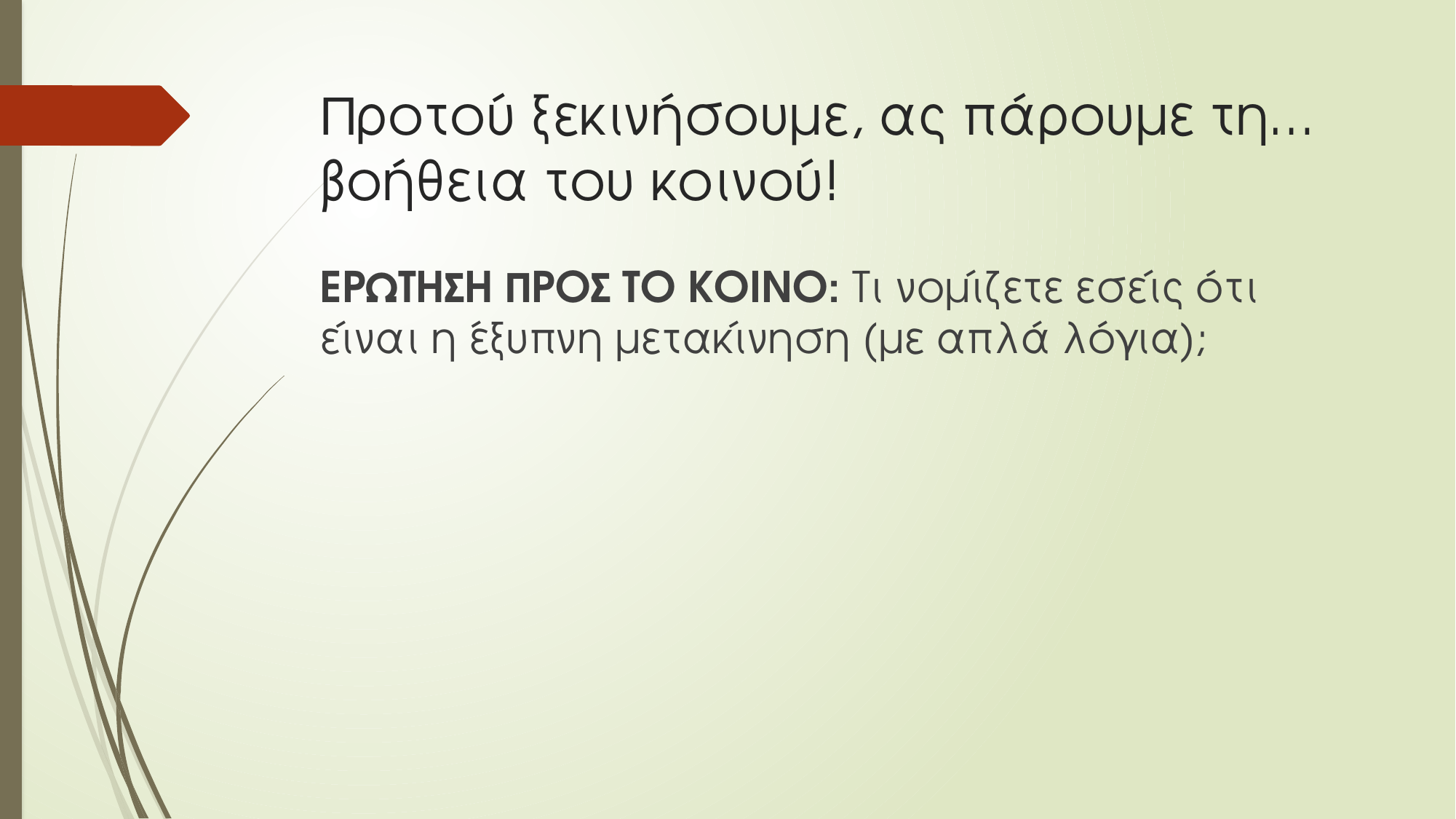

# Προτού ξεκινήσουμε, ας πάρουμε τη… βοήθεια του κοινού!
ΕΡΩΤΗΣΗ ΠΡΟΣ ΤΟ ΚΟΙΝΟ: Τι νομίζετε εσείς ότι είναι η έξυπνη μετακίνηση (με απλά λόγια);